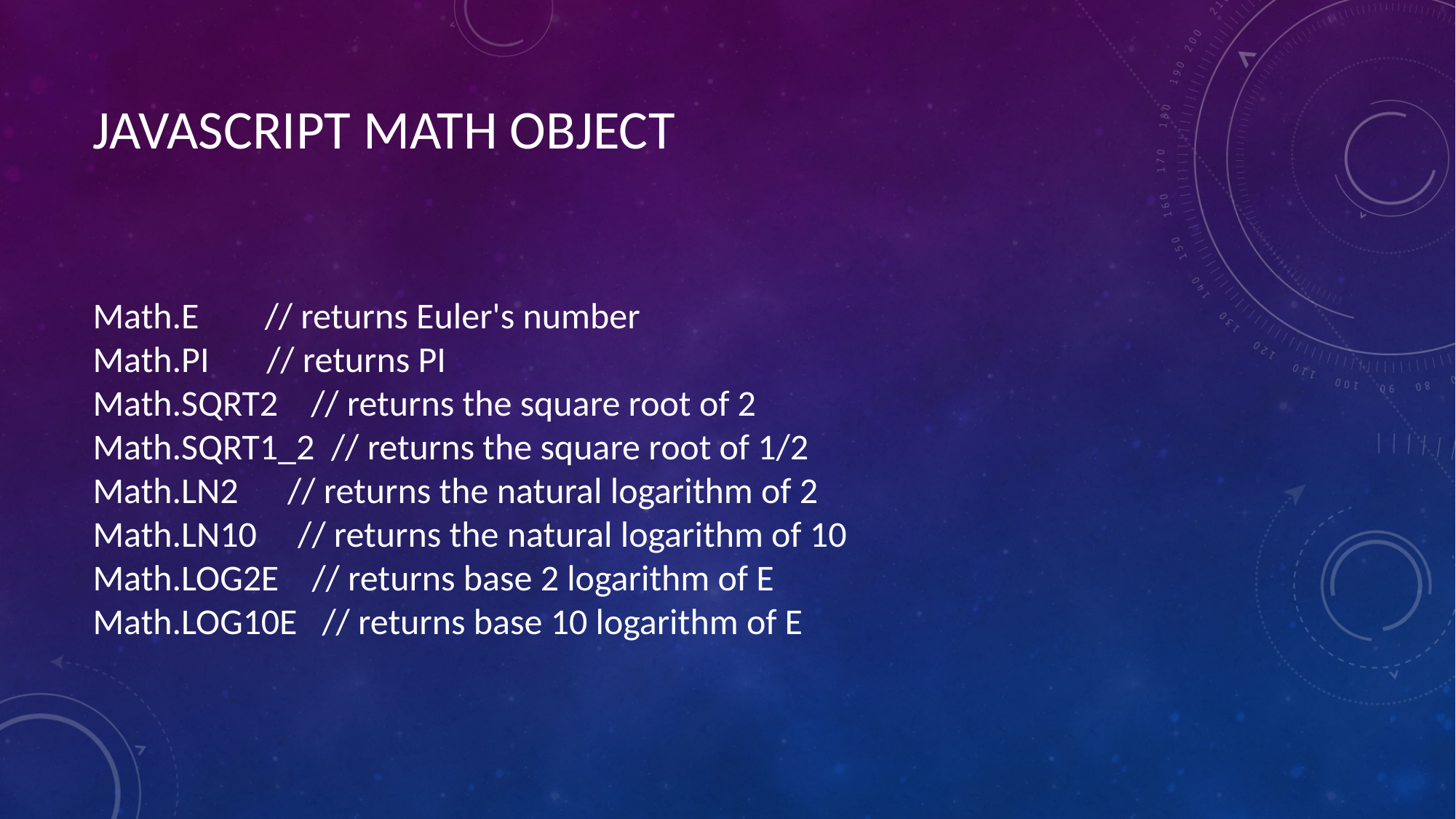

# JavaScript Math Object
Math.E        // returns Euler's number
Math.PI       // returns PI
Math.SQRT2    // returns the square root of 2
Math.SQRT1_2  // returns the square root of 1/2
Math.LN2      // returns the natural logarithm of 2
Math.LN10     // returns the natural logarithm of 10
Math.LOG2E    // returns base 2 logarithm of E
Math.LOG10E   // returns base 10 logarithm of E